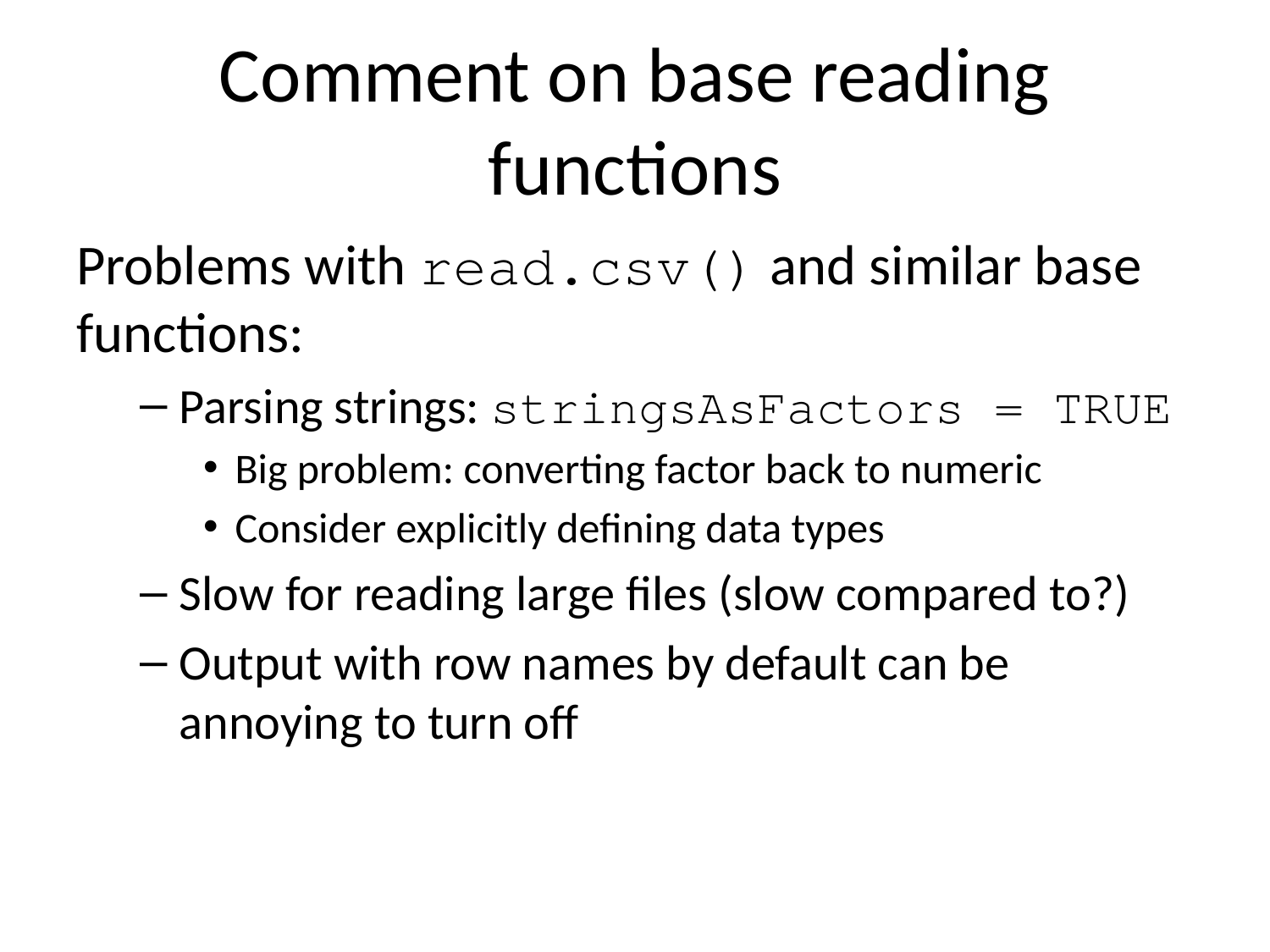

# Comment on base reading functions
Problems with read.csv() and similar base functions:
Parsing strings: stringsAsFactors = TRUE
Big problem: converting factor back to numeric
Consider explicitly defining data types
Slow for reading large files (slow compared to?)
Output with row names by default can be annoying to turn off